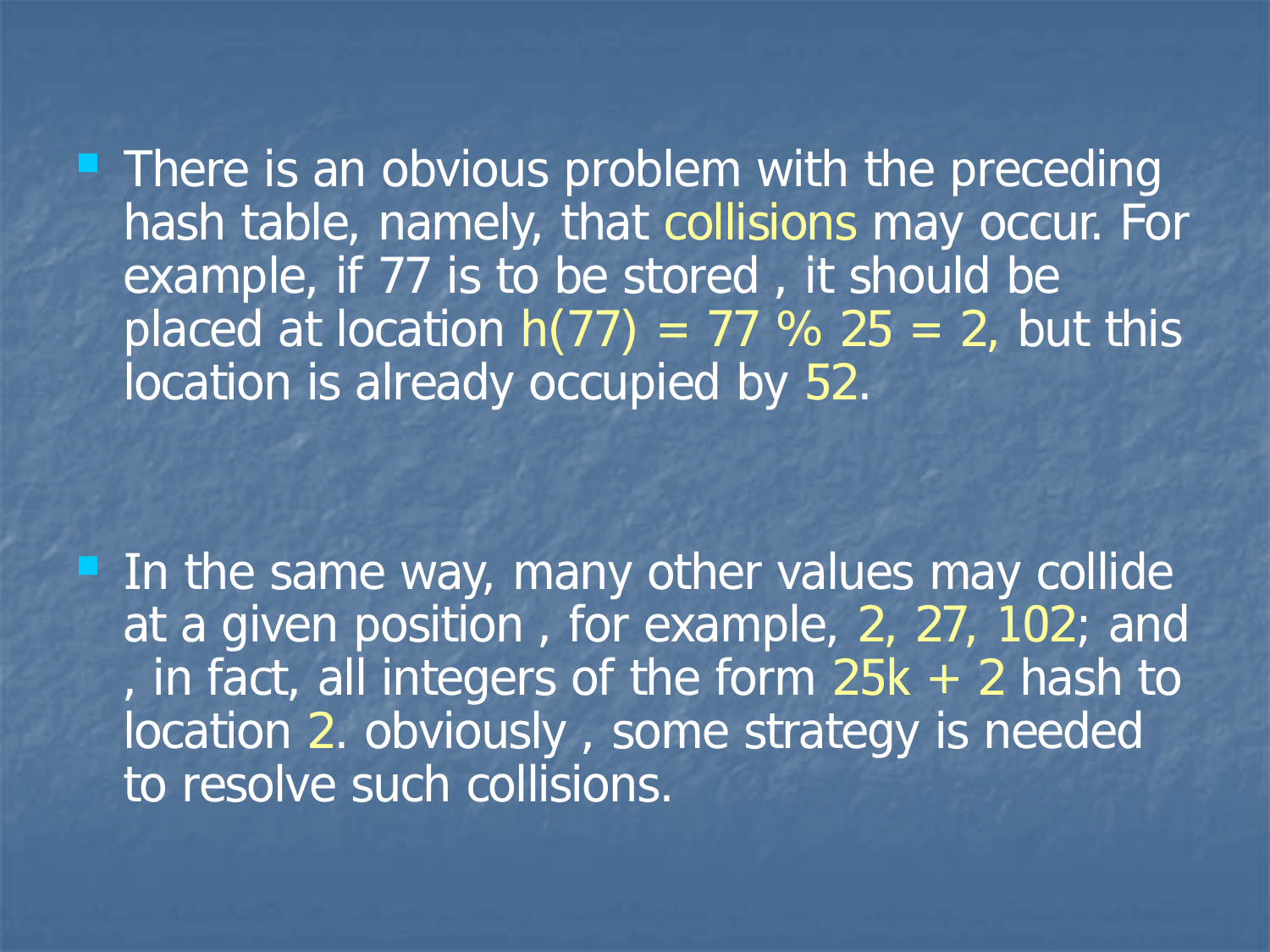

# There is an obvious problem with the preceding hash table, namely, that collisions may occur. For example, if 77 is to be stored , it should be placed at location h(77) = 77 % 25 = 2, but this location is already occupied by 52.

In the same way, many other values may collide at a given position , for example, 2, 27, 102; and , in fact, all integers of the form 25k + 2 hash to location 2. obviously , some strategy is needed to resolve such collisions.